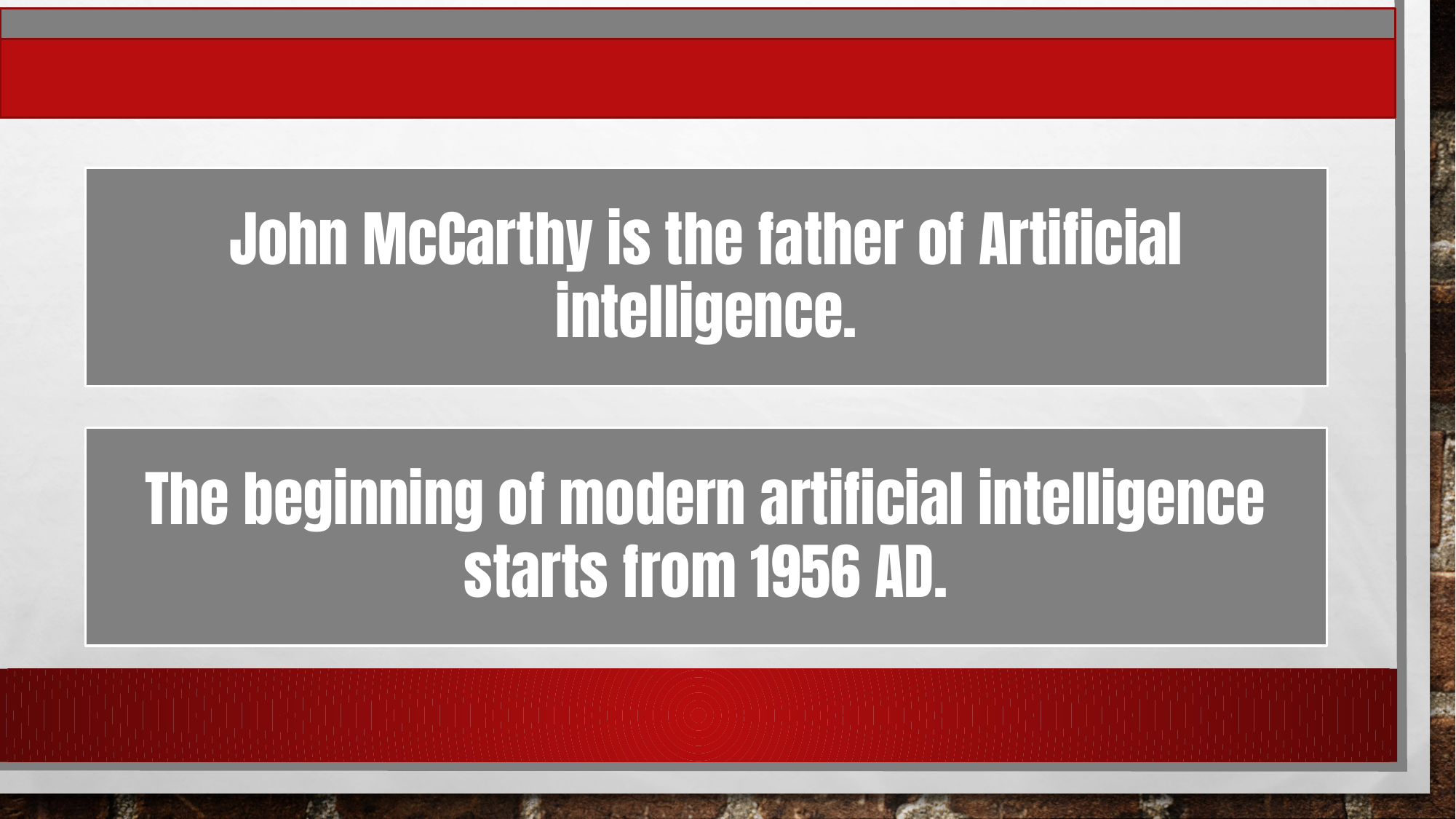

John McCarthy is the father of Artificial intelligence.
The beginning of modern artificial intelligence starts from 1956 AD.
#